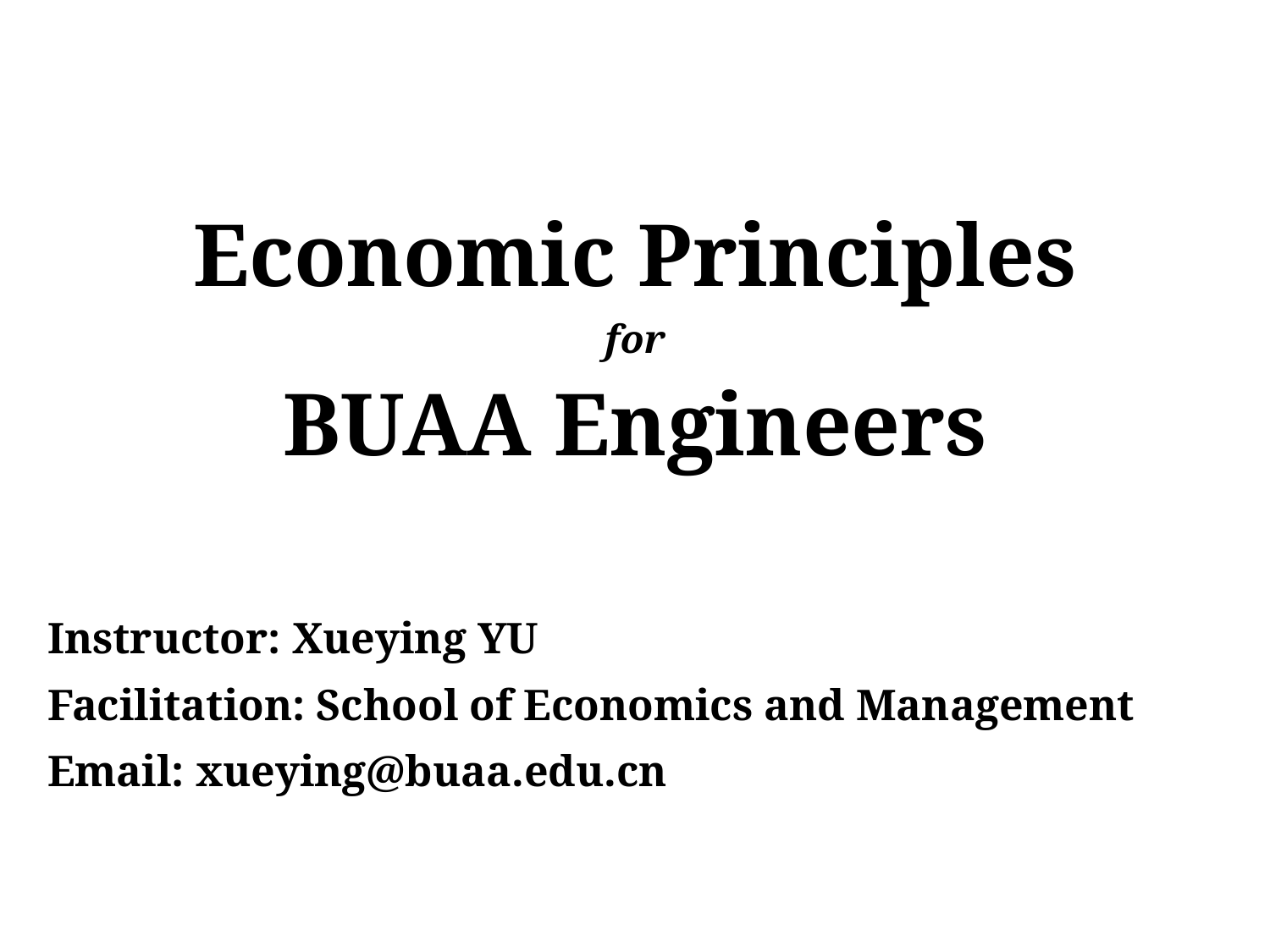

# Economic Principles for BUAA Engineers
Instructor: Xueying YU
Facilitation: School of Economics and Management
Email: xueying@buaa.edu.cn